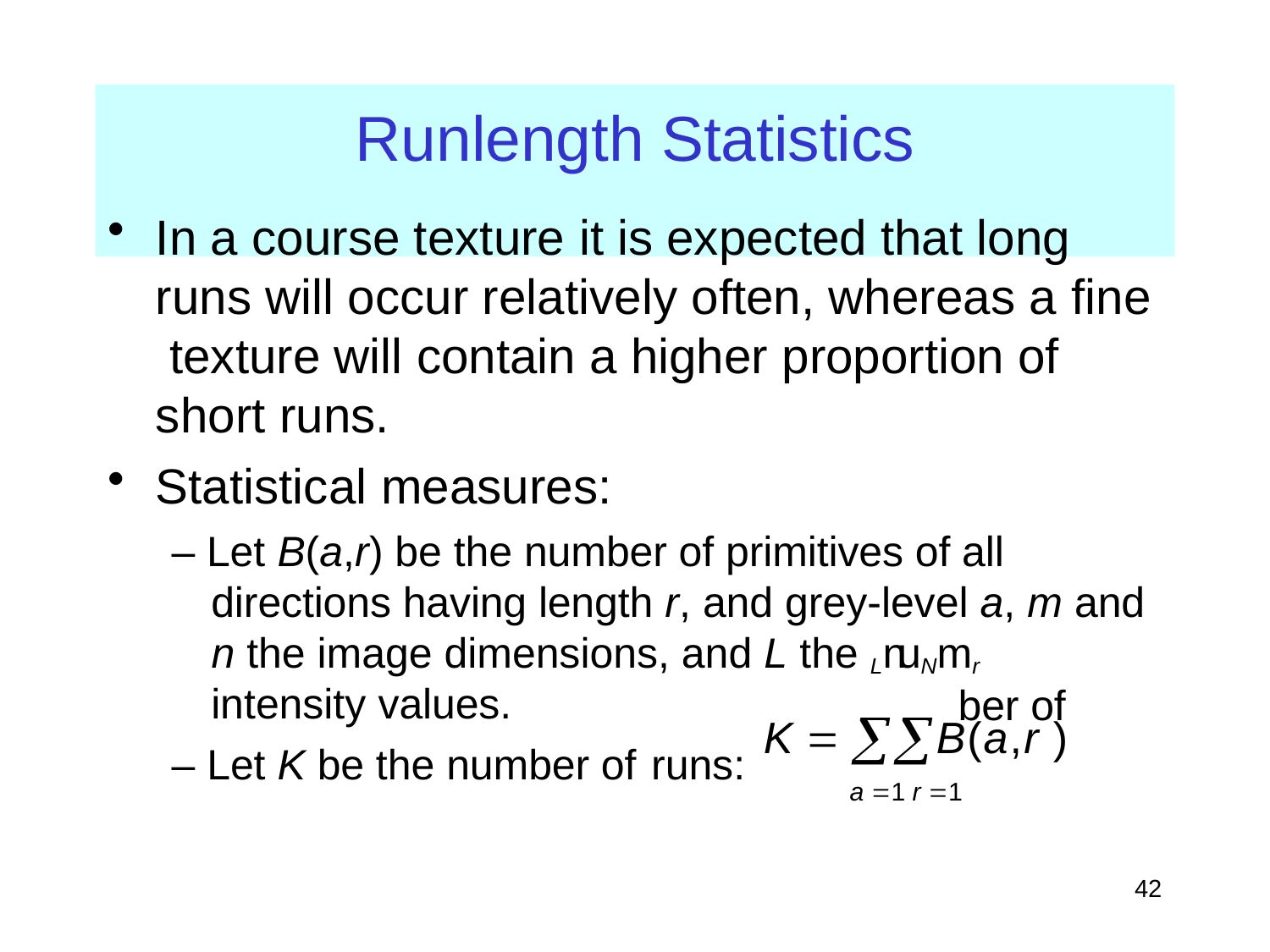

# Runlength Statistics
In a course texture it is expected that long  runs will occur relatively often, whereas a fine  texture will contain a higher proportion of  short runs.
Statistical measures:
– Let B(a,r) be the number of primitives of all  directions having length r, and grey-level a, m and
n the image dimensions, and L the LnuNmr	ber of
K = ∑∑B(a,r )
a =1 r =1
intensity values.
– Let K be the number of runs:
42